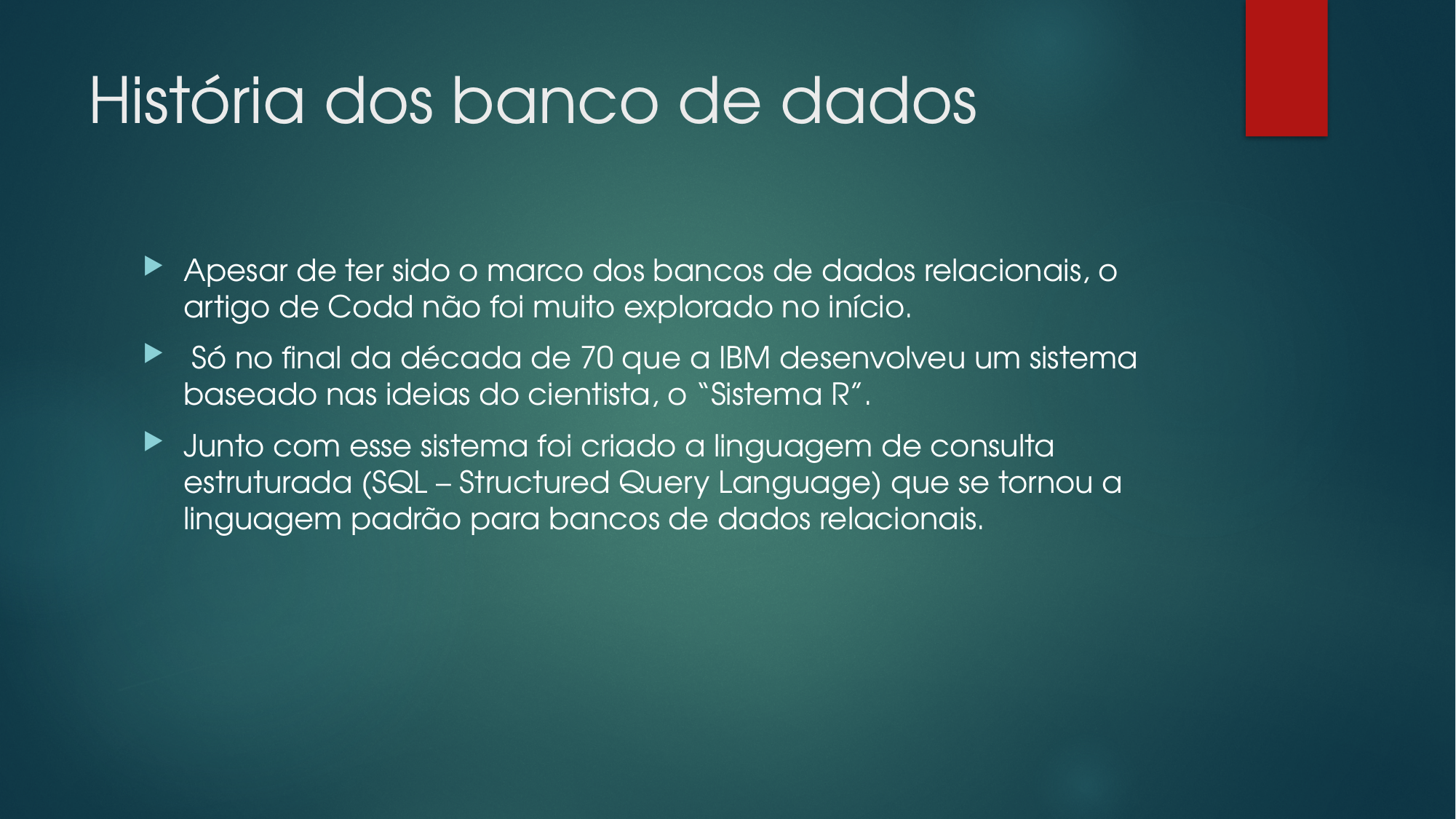

# História dos banco de dados
Apesar de ter sido o marco dos bancos de dados relacionais, o artigo de Codd não foi muito explorado no início.
 Só no final da década de 70 que a IBM desenvolveu um sistema baseado nas ideias do cientista, o “Sistema R”.
Junto com esse sistema foi criado a linguagem de consulta estruturada (SQL – Structured Query Language) que se tornou a linguagem padrão para bancos de dados relacionais.